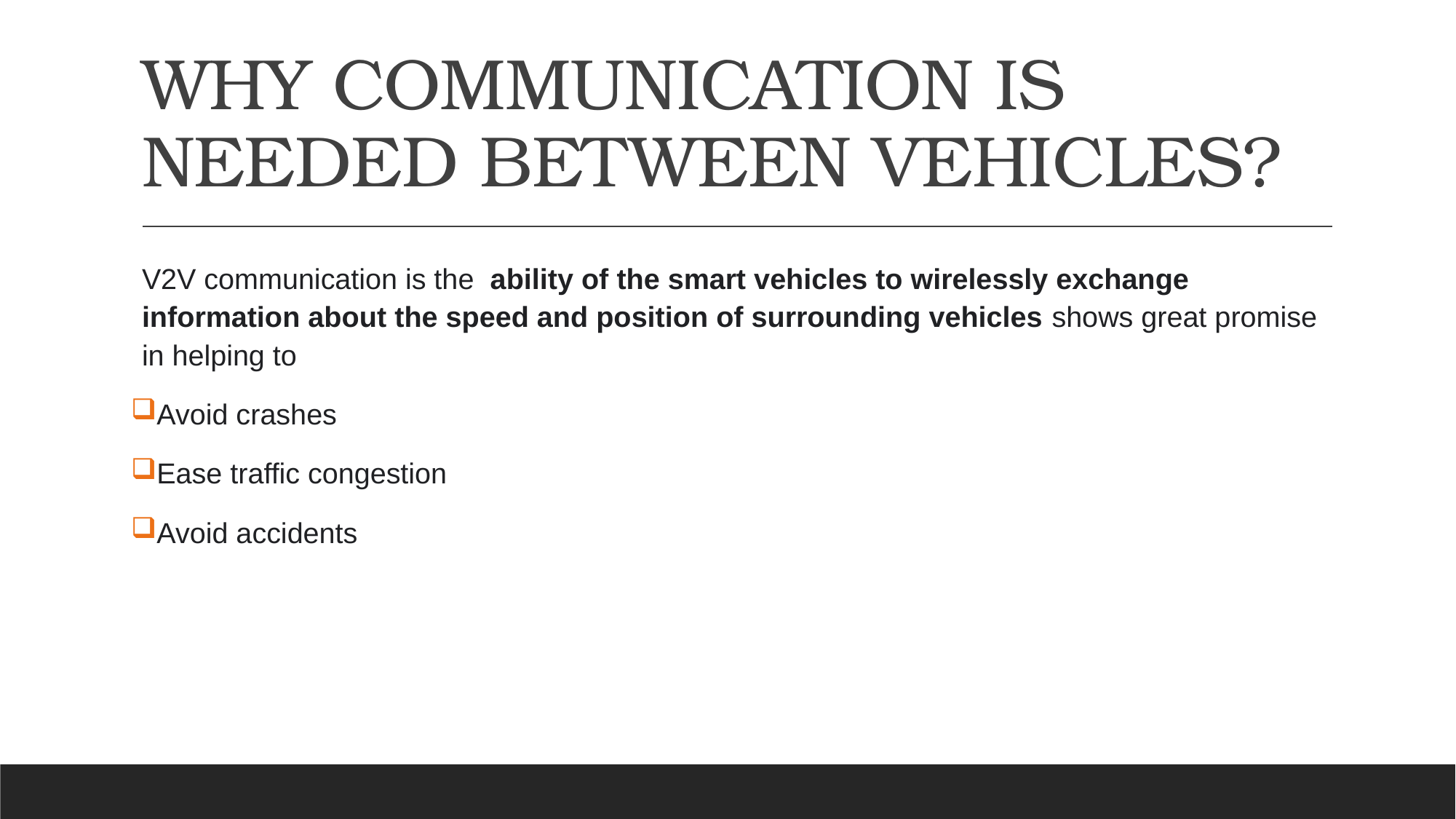

# WHY COMMUNICATION IS NEEDED BETWEEN VEHICLES?
V2V communication is the  ability of the smart vehicles to wirelessly exchange information about the speed and position of surrounding vehicles shows great promise in helping to
Avoid crashes
Ease traffic congestion
Avoid accidents